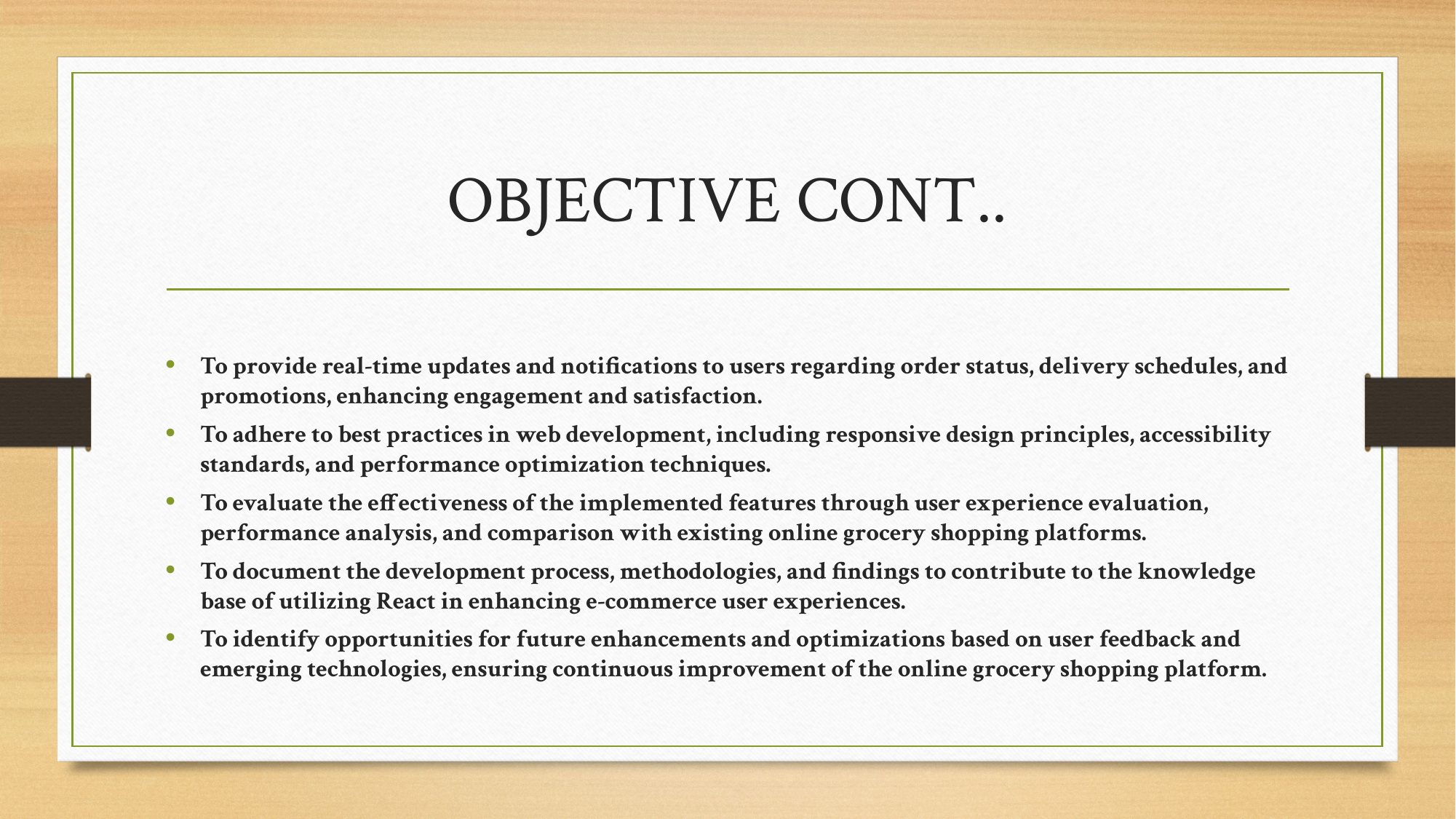

# OBJECTIVE CONT..

To provide real-time updates and notifications to users regarding order status, delivery schedules, and promotions, enhancing engagement and satisfaction.
To adhere to best practices in web development, including responsive design principles, accessibility standards, and performance optimization techniques.
To evaluate the effectiveness of the implemented features through user experience evaluation, performance analysis, and comparison with existing online grocery shopping platforms.
To document the development process, methodologies, and findings to contribute to the knowledge base of utilizing React in enhancing e-commerce user experiences.
To identify opportunities for future enhancements and optimizations based on user feedback and emerging technologies, ensuring continuous improvement of the online grocery shopping platform.